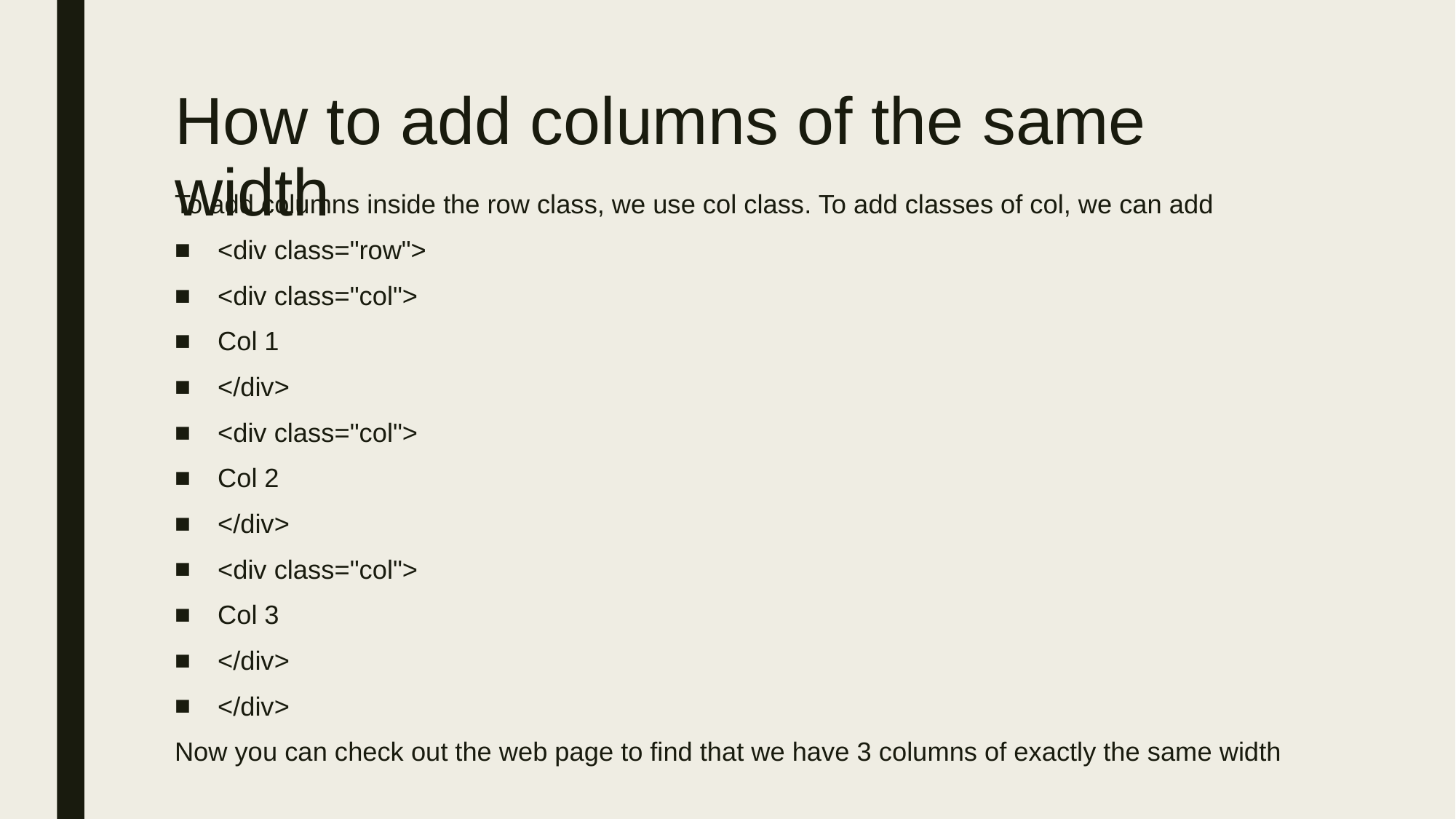

# How to add columns of the same width
To add columns inside the row class, we use col class. To add classes of col, we can add
<div class="row">
<div class="col">
Col 1
</div>
<div class="col">
Col 2
</div>
<div class="col">
Col 3
</div>
</div>
Now you can check out the web page to find that we have 3 columns of exactly the same width